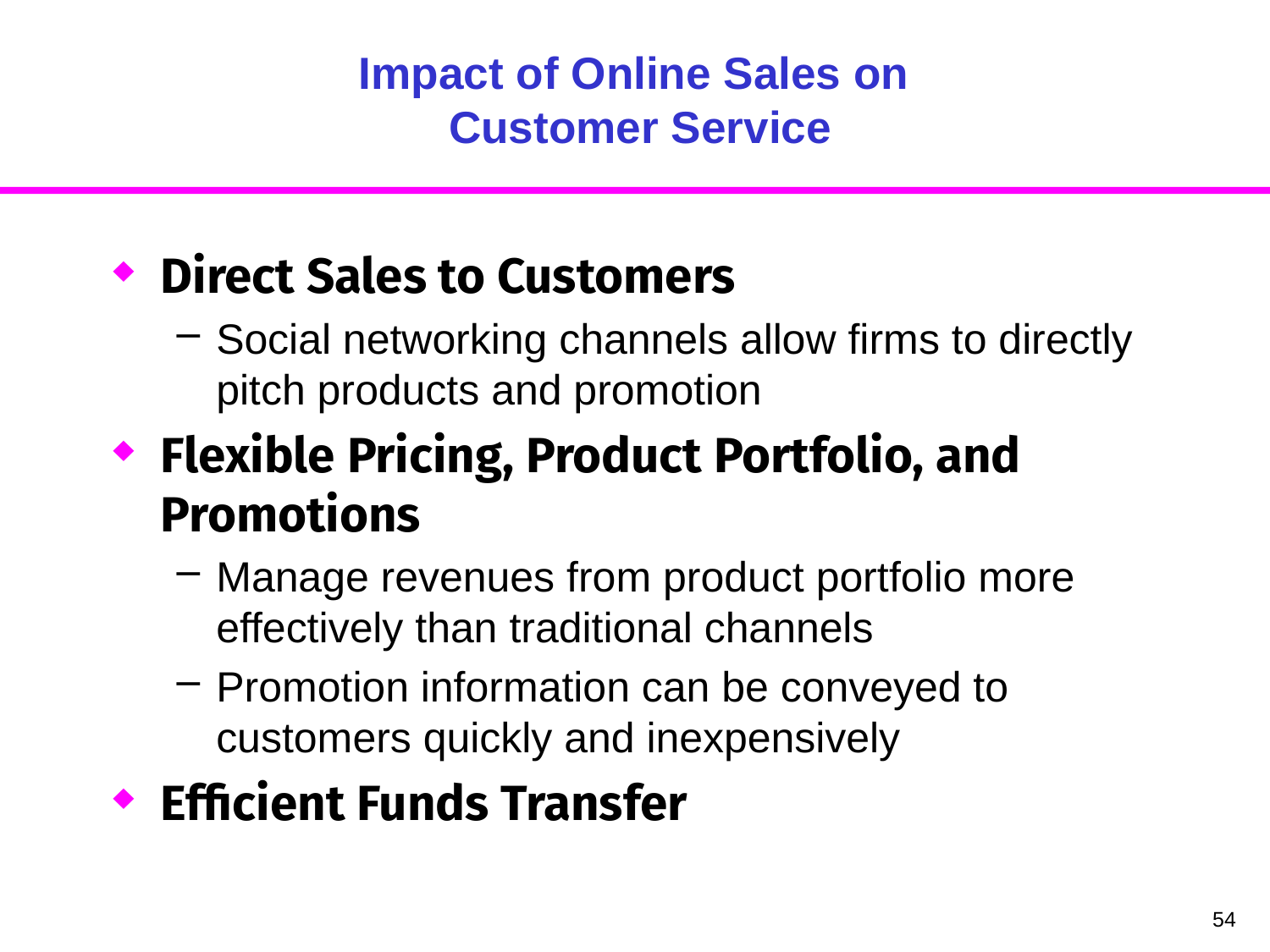

# Impact of Online Sales on Customer Service
Direct Sales to Customers
Social networking channels allow firms to directly pitch products and promotion
Flexible Pricing, Product Portfolio, and Promotions
Manage revenues from product portfolio more effectively than traditional channels
Promotion information can be conveyed to customers quickly and inexpensively
Efficient Funds Transfer
54